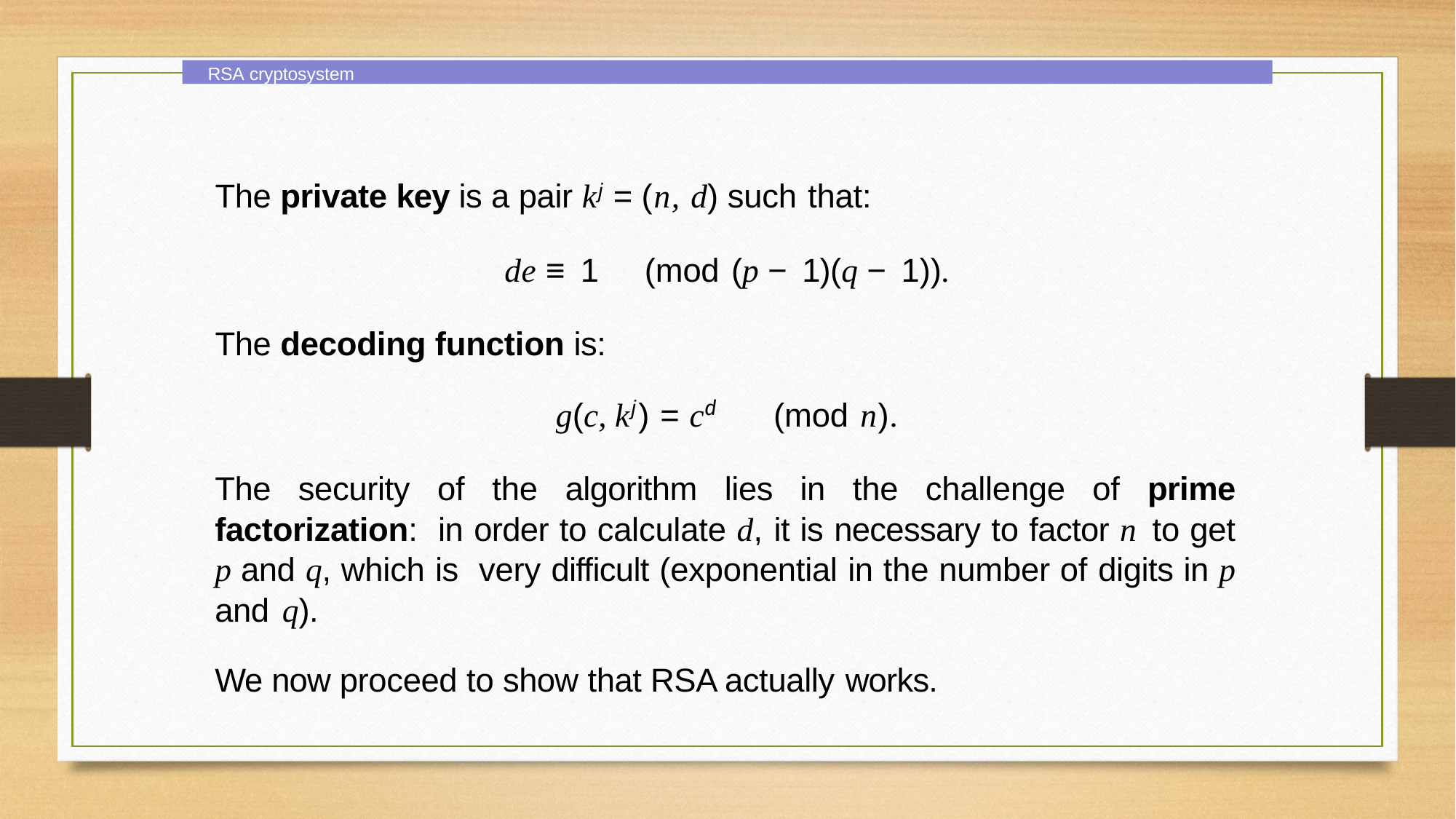

RSA cryptosystem
The private key is a pair kj = (n, d) such that:
de ≡ 1	(mod (p − 1)(q − 1)).
The decoding function is:

g(c, kj) = cd	(mod n).
The security of the algorithm lies in the challenge of prime factorization:  in order to calculate d, it is necessary to factor n to get p and q, which is  very difficult (exponential in the number of digits in p and q).

We now proceed to show that RSA actually works.